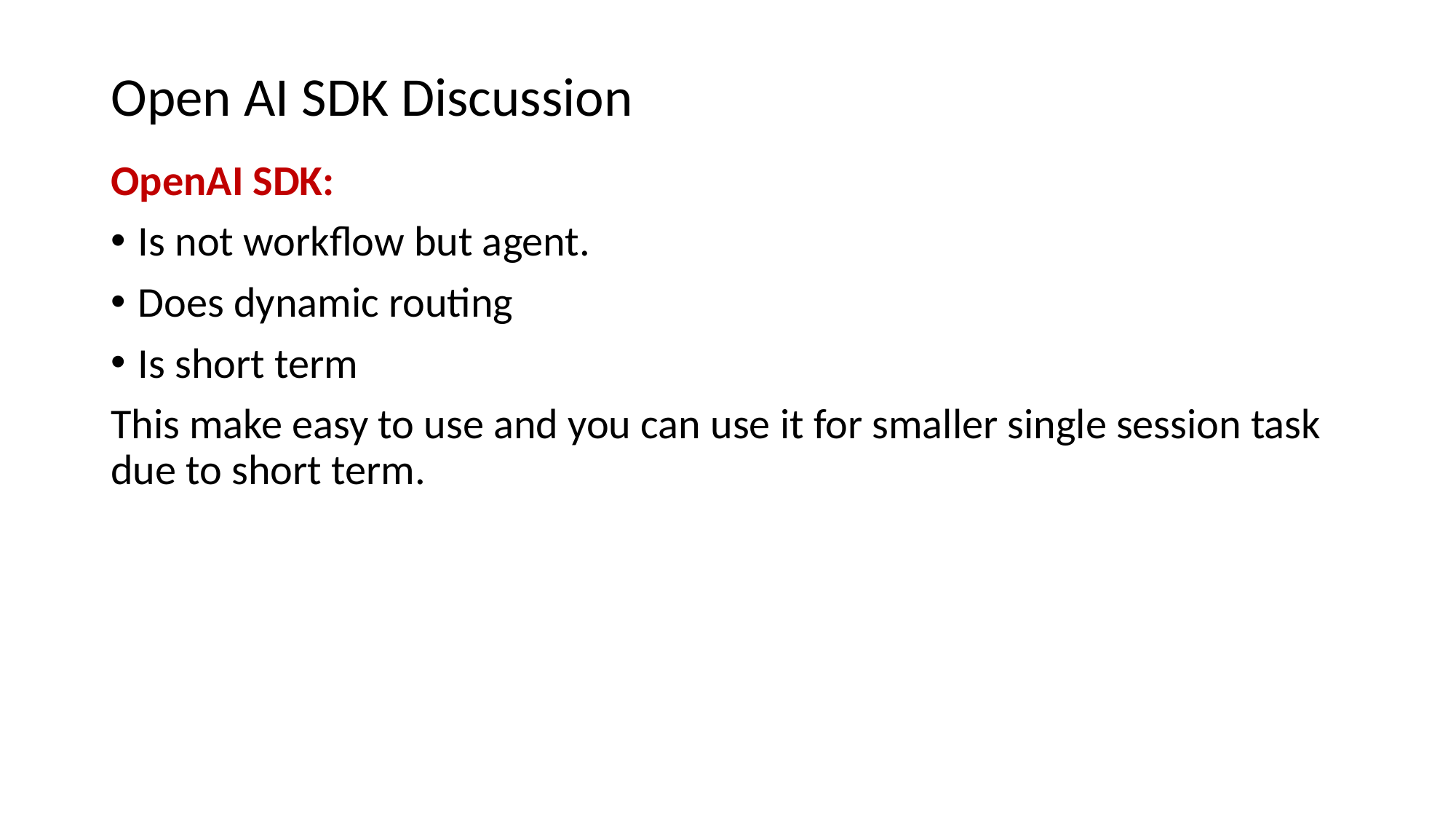

# Open AI SDK Discussion
OpenAI SDK:
Is not workflow but agent.
Does dynamic routing
Is short term
This make easy to use and you can use it for smaller single session task due to short term.